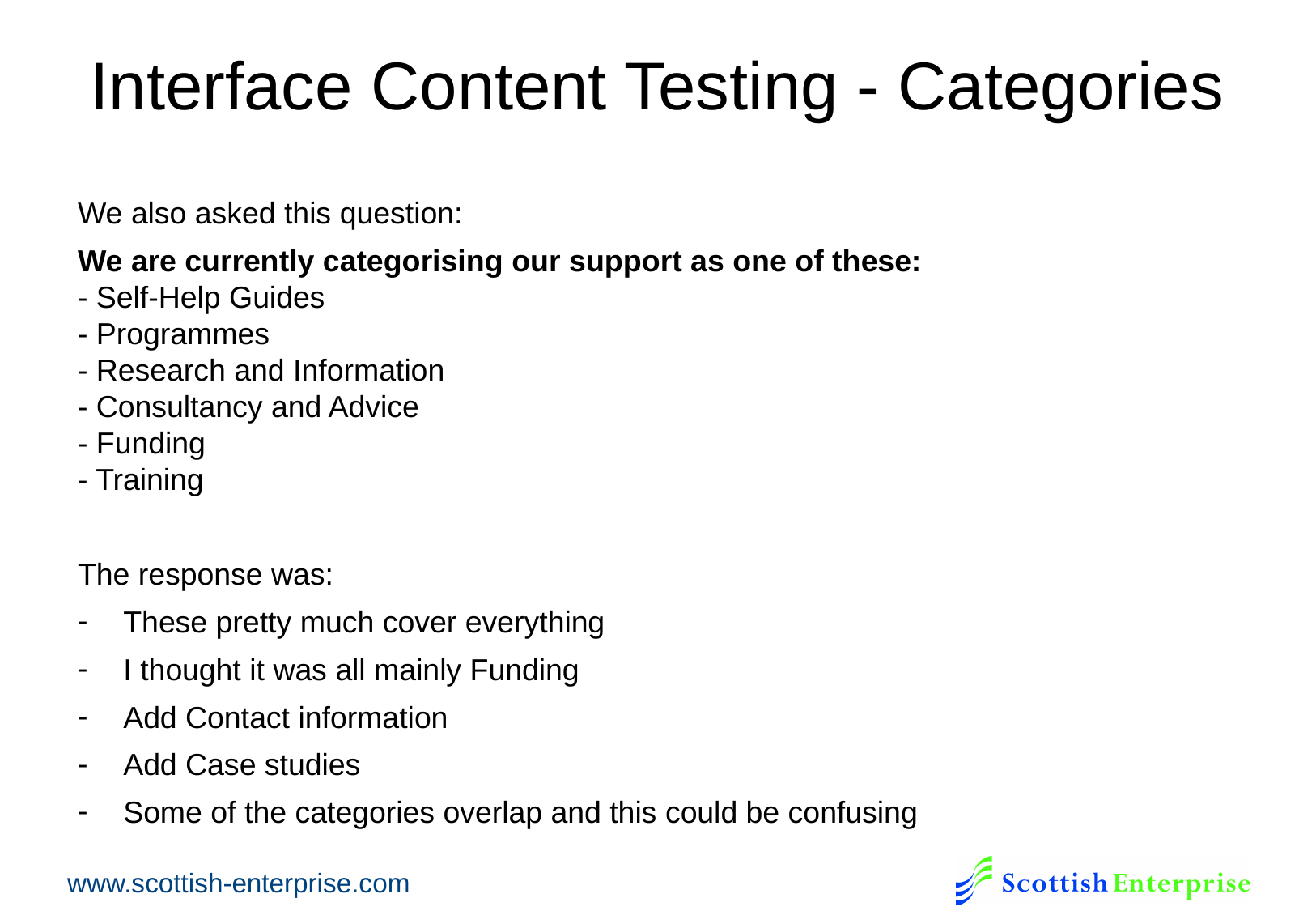

# Interface Content Testing - Categories
We also asked this question:
We are currently categorising our support as one of these:
- Self-Help Guides
- Programmes
- Research and Information
- Consultancy and Advice
- Funding
- Training

The response was:
These pretty much cover everything
I thought it was all mainly Funding
Add Contact information
Add Case studies
Some of the categories overlap and this could be confusing